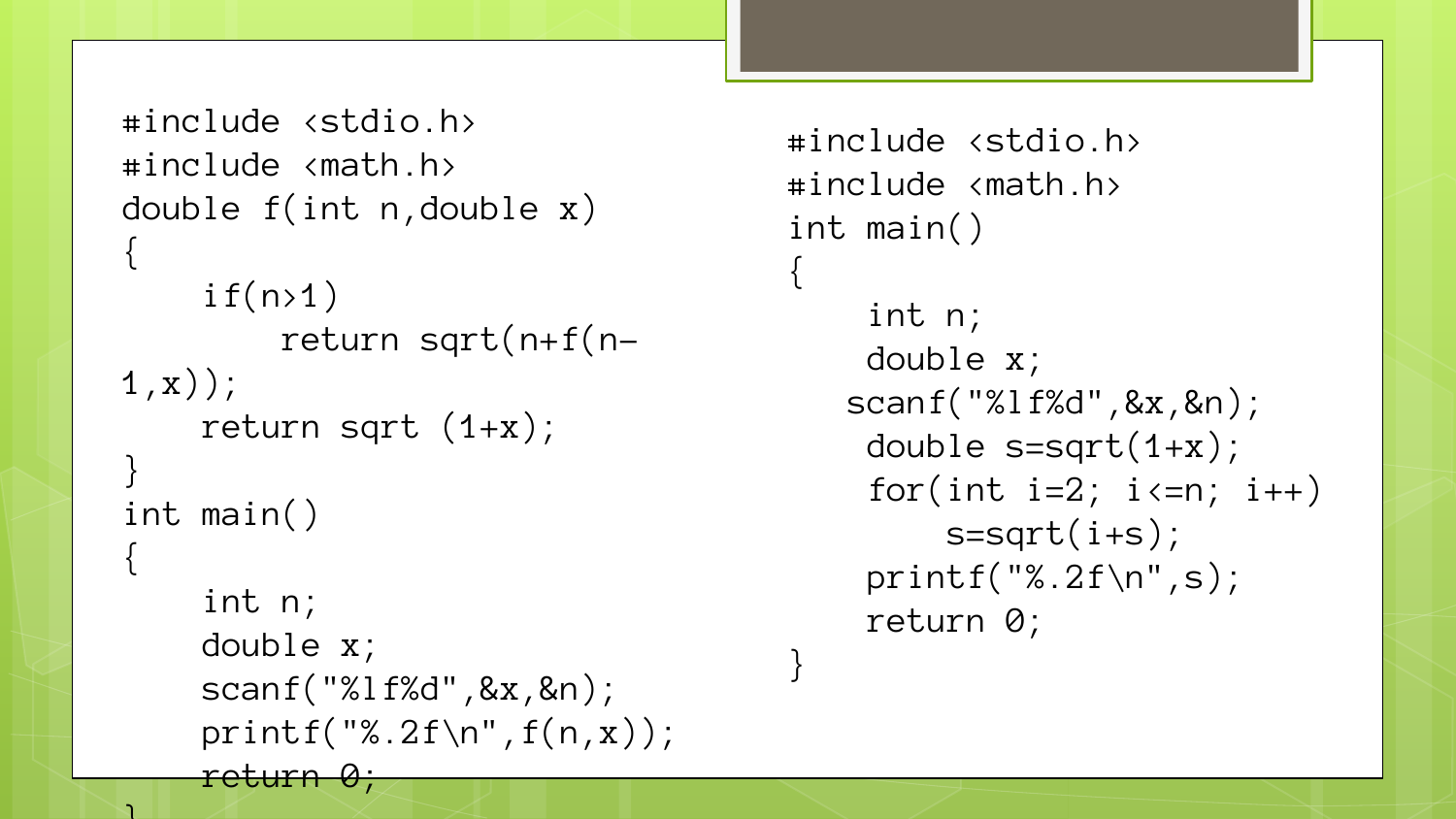

#include <stdio.h>
#include <math.h>
double f(int n,double x)
{
    if(n>1)
        return sqrt(n+f(n-1,x));
    return sqrt (1+x);
}
int main()
{
    int n;
    double x;
    scanf("%lf%d",&x,&n);
    printf("%.2f\n",f(n,x));
    return 0;
}

#include <stdio.h>
#include <math.h>
int main()
{
    int n;
    double x;
   scanf("%lf%d",&x,&n);
    double s=sqrt(1+x);
    for(int i=2; i<=n; i++)
        s=sqrt(i+s);
    printf("%.2f\n",s);
    return 0;
}